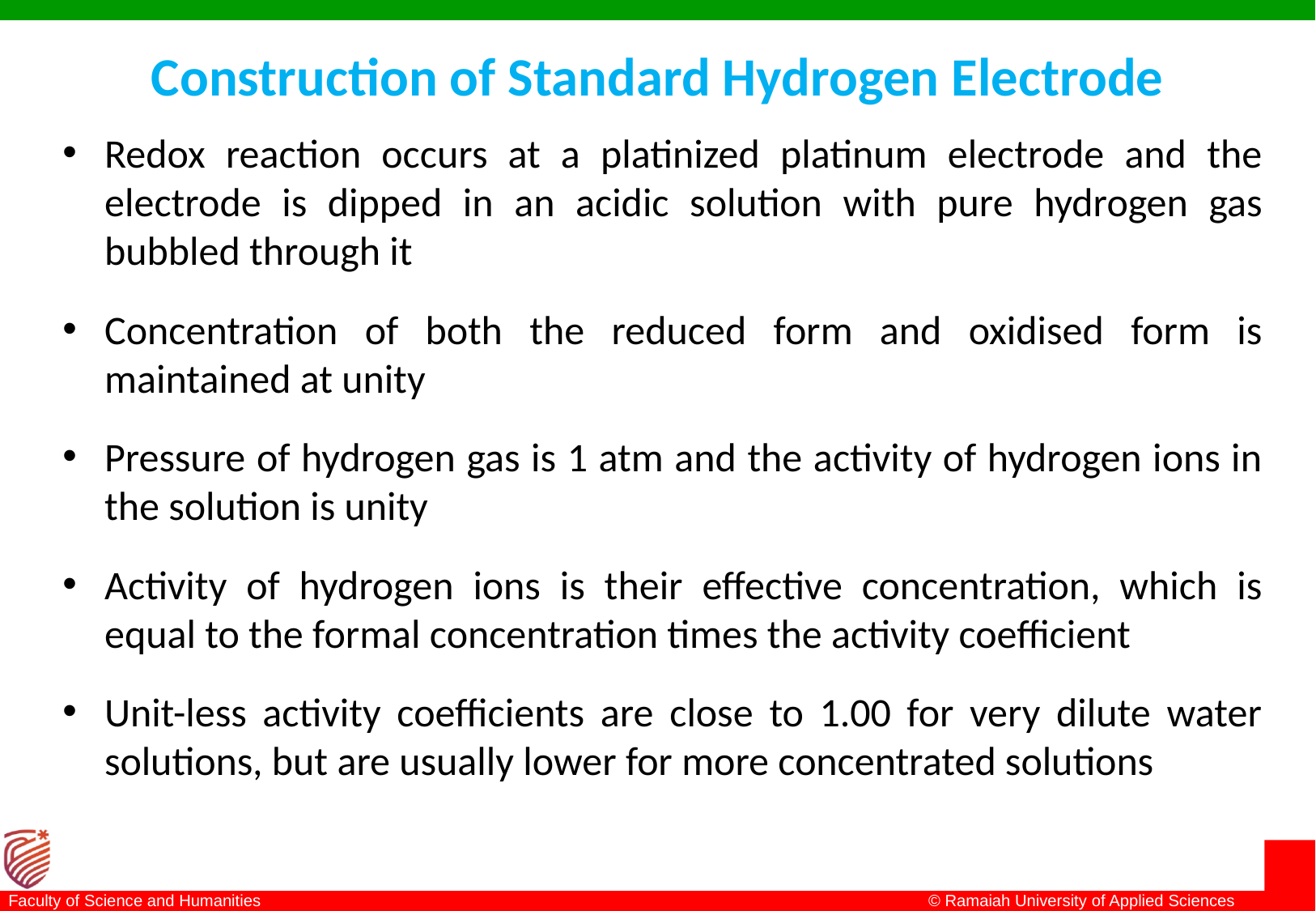

Construction of Standard Hydrogen Electrode
Redox reaction occurs at a platinized platinum electrode and the electrode is dipped in an acidic solution with pure hydrogen gas bubbled through it
Concentration of both the reduced form and oxidised form is maintained at unity
Pressure of hydrogen gas is 1 atm and the activity of hydrogen ions in the solution is unity
Activity of hydrogen ions is their effective concentration, which is equal to the formal concentration times the activity coefficient
Unit-less activity coefficients are close to 1.00 for very dilute water solutions, but are usually lower for more concentrated solutions